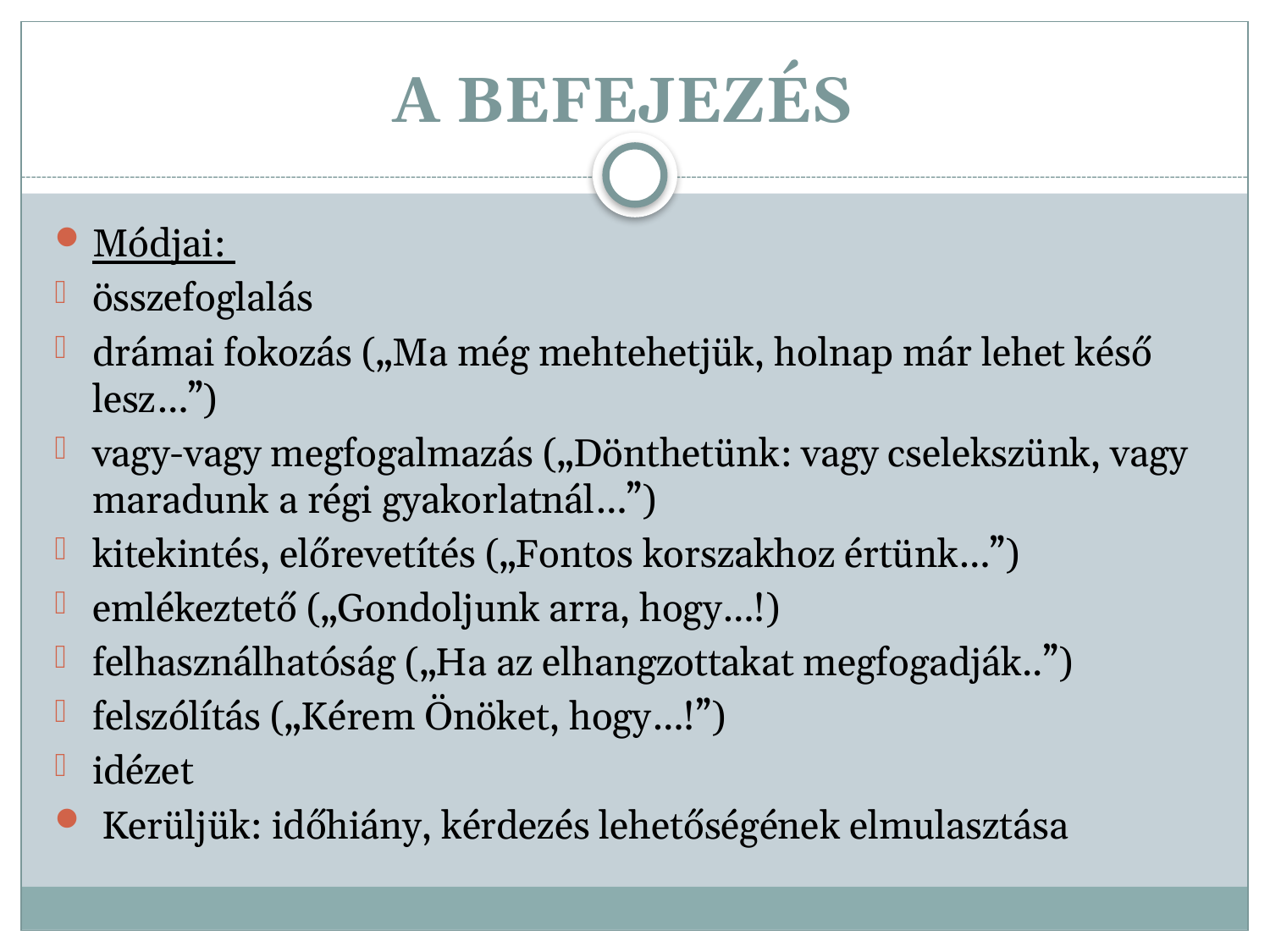

# A BEFEJEZÉS
Módjai:
összefoglalás
drámai fokozás („Ma még mehtehetjük, holnap már lehet késő lesz…”)
vagy-vagy megfogalmazás („Dönthetünk: vagy cselekszünk, vagy maradunk a régi gyakorlatnál…”)
kitekintés, előrevetítés („Fontos korszakhoz értünk…”)
emlékeztető („Gondoljunk arra, hogy…!)
felhasználhatóság („Ha az elhangzottakat megfogadják..”)
felszólítás („Kérem Önöket, hogy…!”)
idézet
 Kerüljük: időhiány, kérdezés lehetőségének elmulasztása